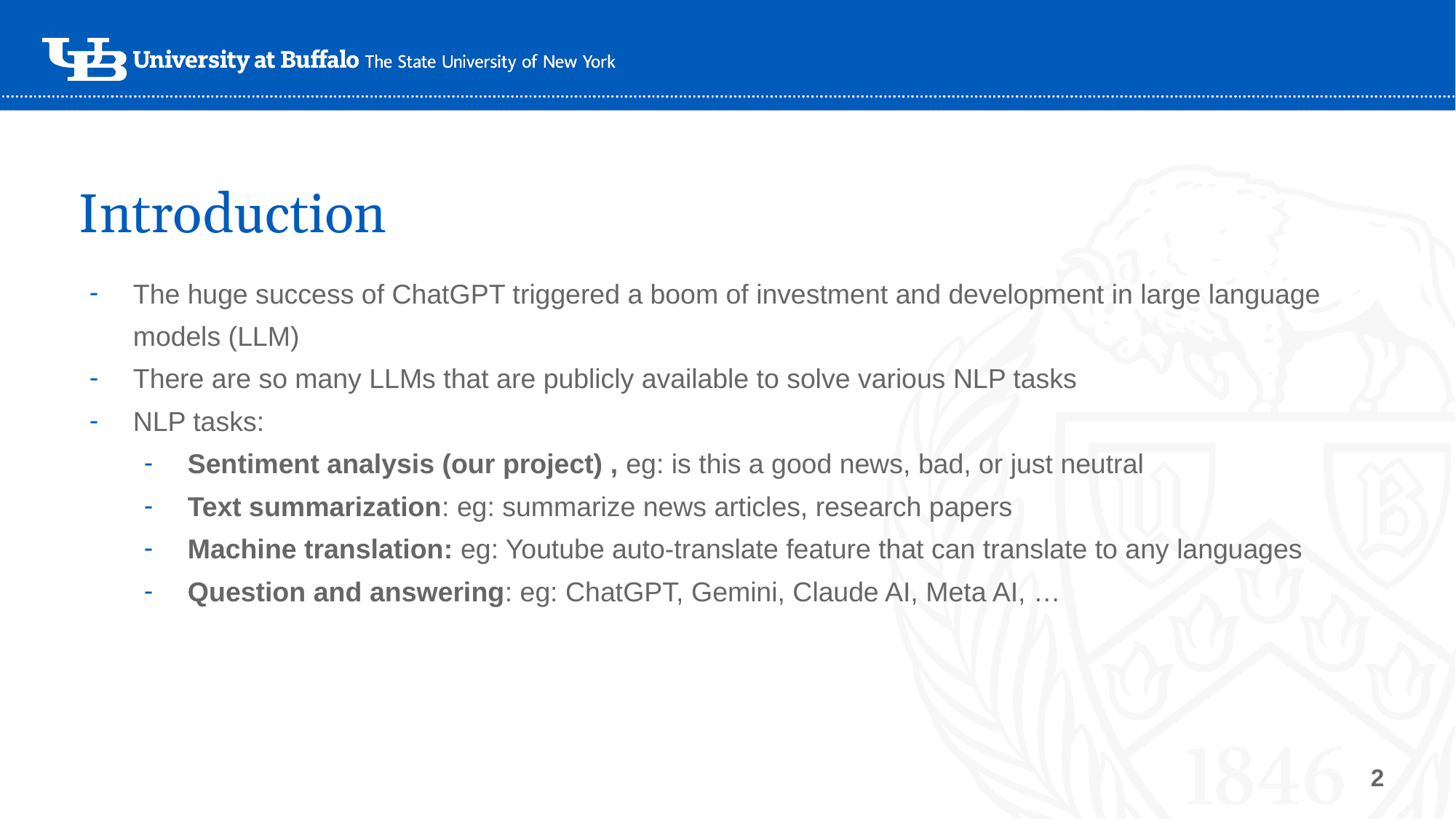

# Introduction
The huge success of ChatGPT triggered a boom of investment and development in large language models (LLM)
There are so many LLMs that are publicly available to solve various NLP tasks
NLP tasks:
Sentiment analysis (our project) , eg: is this a good news, bad, or just neutral
Text summarization: eg: summarize news articles, research papers
Machine translation: eg: Youtube auto-translate feature that can translate to any languages
Question and answering: eg: ChatGPT, Gemini, Claude AI, Meta AI, …
2